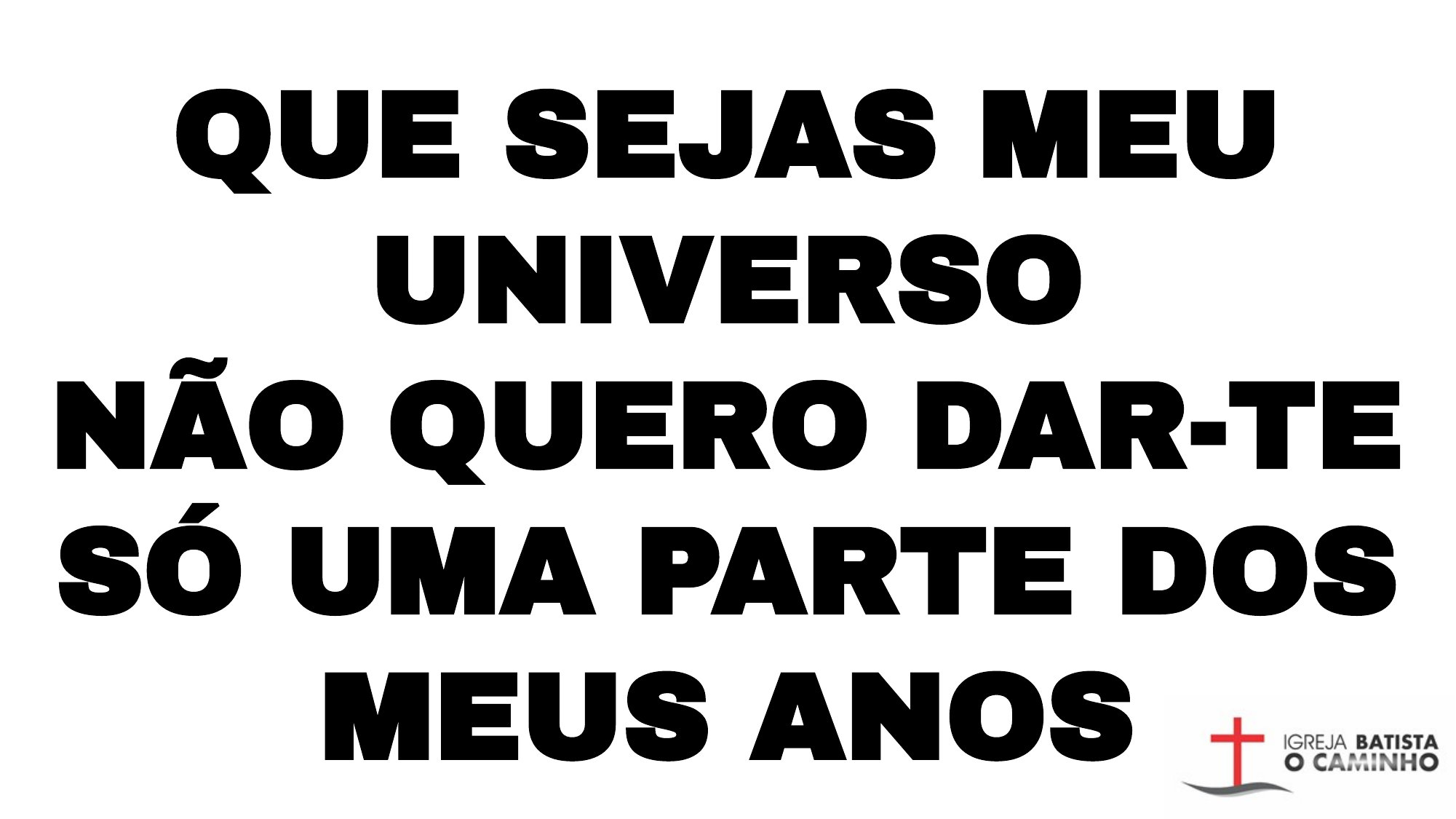

# Que sejas meu universo Não quero dar-te só uma parte dos meus anos